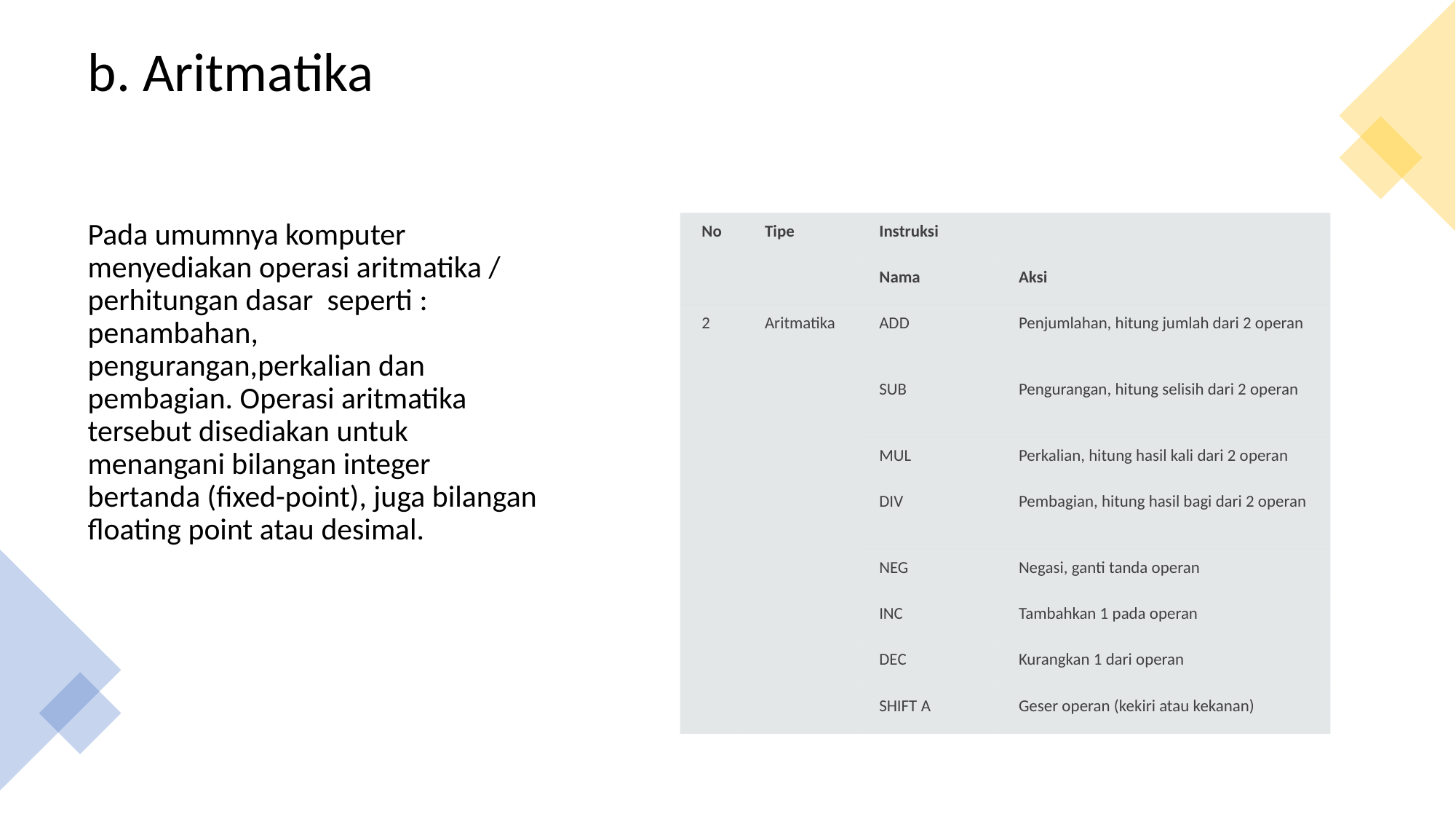

# b. Aritmatika
Pada umumnya komputer menyediakan operasi aritmatika / perhitungan dasar  seperti : penambahan, pengurangan,perkalian dan pembagian. Operasi aritmatika tersebut disediakan untuk menangani bilangan integer bertanda (fixed-point), juga bilangan floating point atau desimal.

| No | Tipe | Instruksi |  |
| --- | --- | --- | --- |
|  |  | Nama | Aksi |
| 2 | Aritmatika | ADD | Penjumlahan, hitung jumlah dari 2 operan |
|  |  | SUB | Pengurangan, hitung selisih dari 2 operan |
|  |  | MUL | Perkalian, hitung hasil kali dari 2 operan |
|  |  | DIV | Pembagian, hitung hasil bagi dari 2 operan |
|  |  | NEG | Negasi, ganti tanda operan |
|  |  | INC | Tambahkan 1 pada operan |
|  |  | DEC | Kurangkan 1 dari operan |
|  |  | SHIFT A | Geser operan (kekiri atau kekanan) |